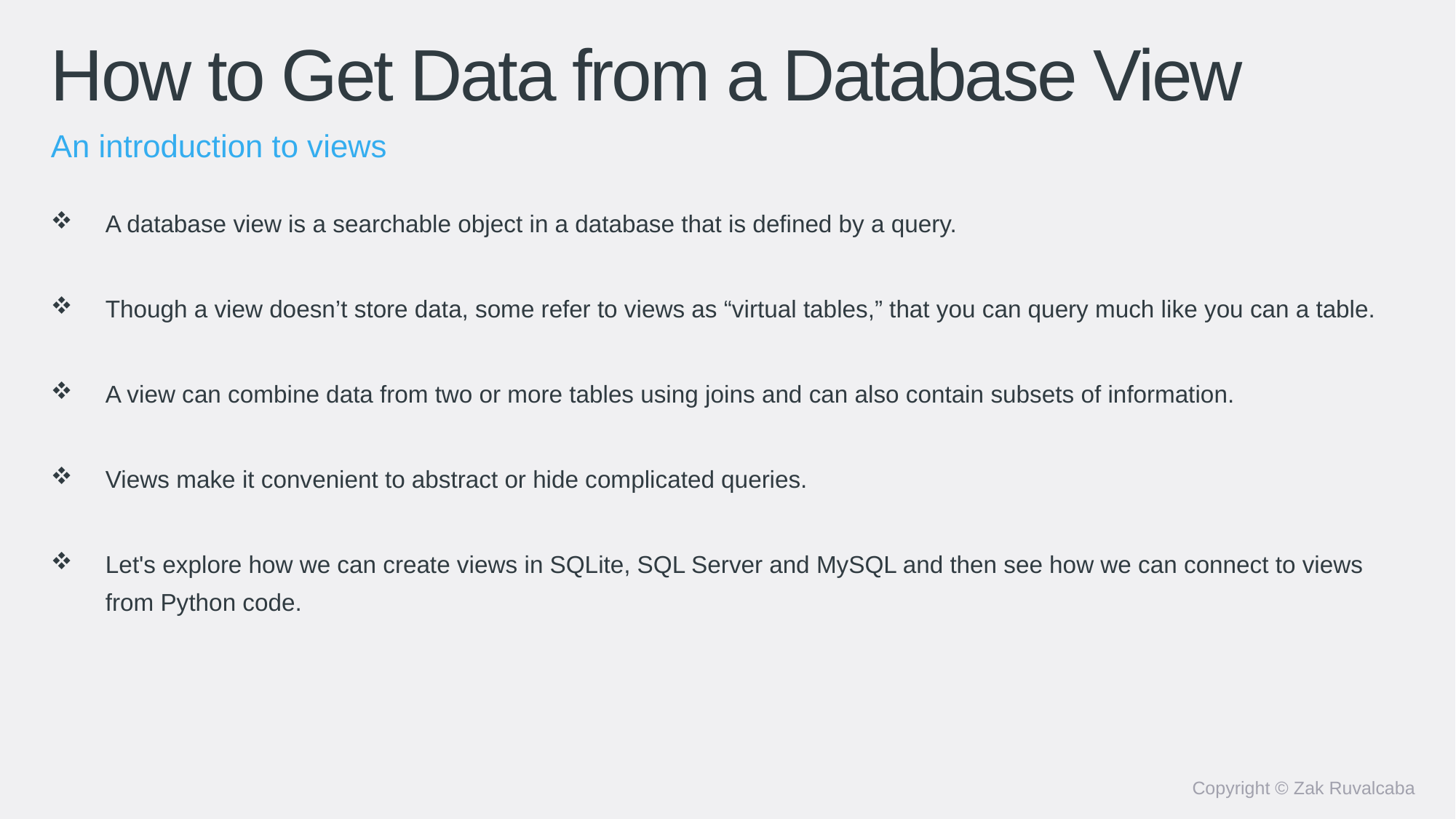

# How to Get Data from a Database View
An introduction to views
A database view is a searchable object in a database that is defined by a query.

Though a view doesn’t store data, some refer to views as “virtual tables,” that you can query much like you can a table.

A view can combine data from two or more tables using joins and can also contain subsets of information.

Views make it convenient to abstract or hide complicated queries.

Let's explore how we can create views in SQLite, SQL Server and MySQL and then see how we can connect to views from Python code.